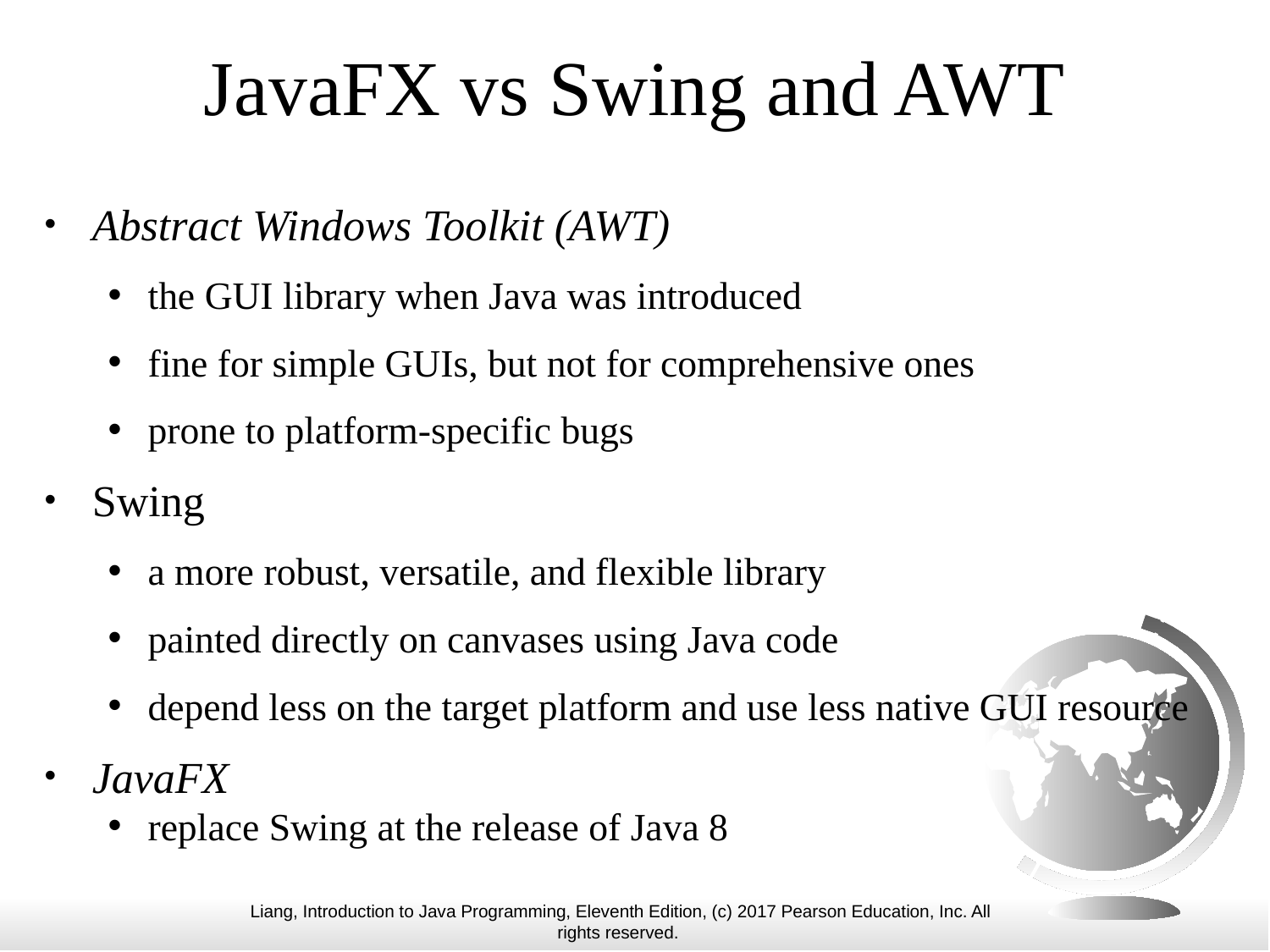

# JavaFX vs Swing and AWT
Abstract Windows Toolkit (AWT)
the GUI library when Java was introduced
fine for simple GUIs, but not for comprehensive ones
prone to platform-specific bugs
Swing
a more robust, versatile, and flexible library
painted directly on canvases using Java code
depend less on the target platform and use less native GUI resource
JavaFX
replace Swing at the release of Java 8
4